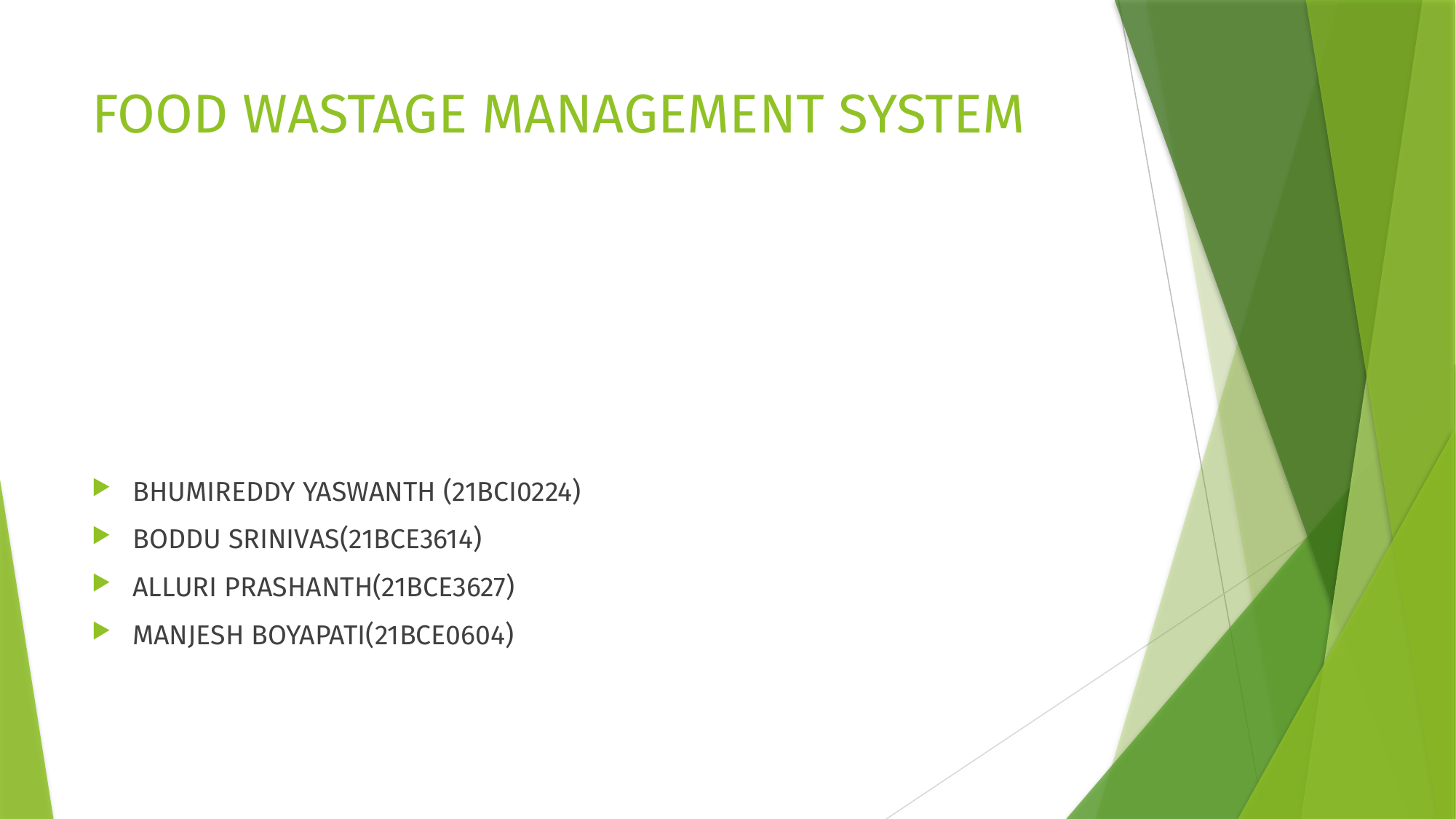

# FOOD WASTAGE MANAGEMENT SYSTEM
BHUMIREDDY YASWANTH (21BCI0224)
BODDU SRINIVAS(21BCE3614)
ALLURI PRASHANTH(21BCE3627)
MANJESH BOYAPATI(21BCE0604)